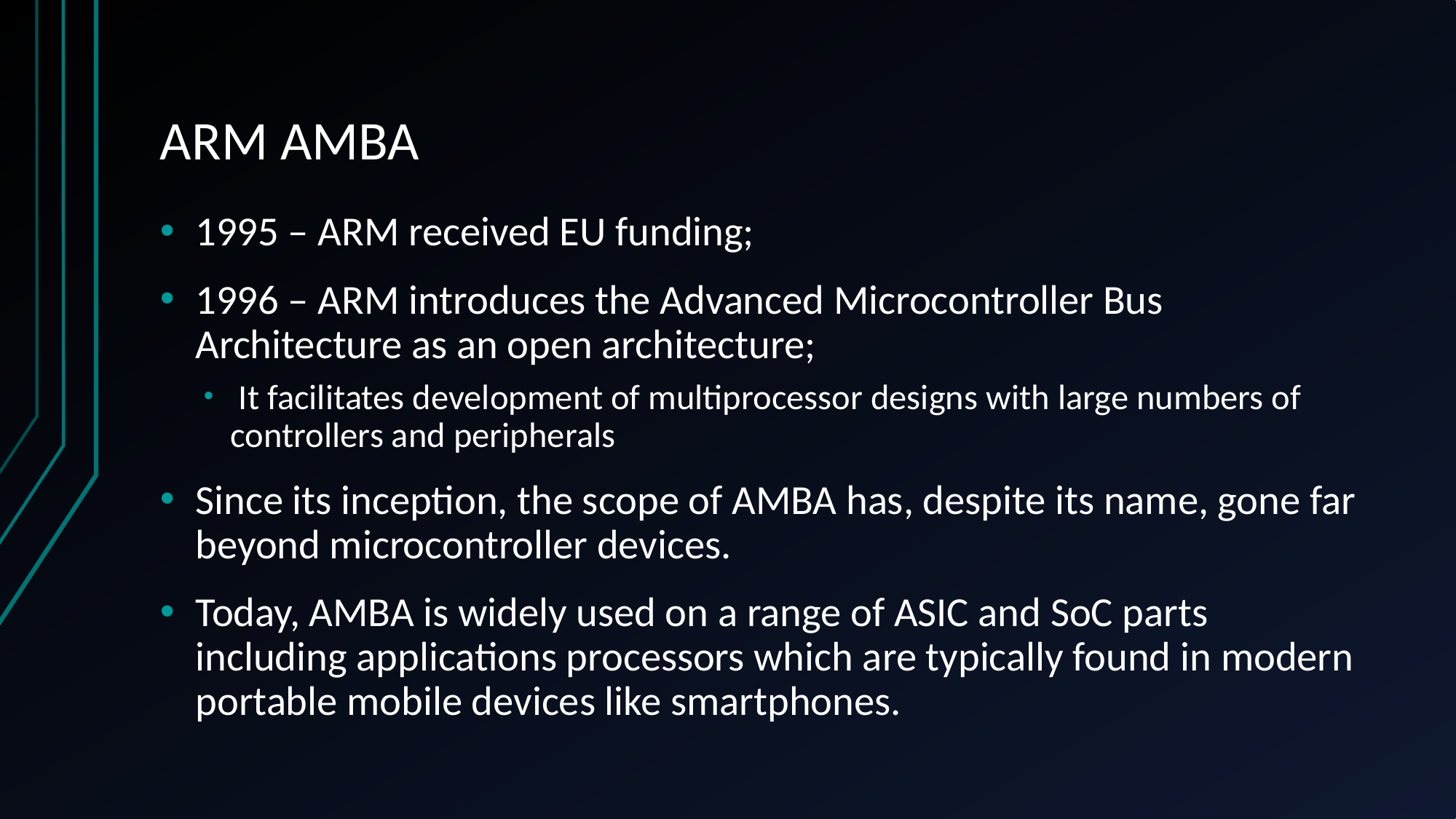

# ARM AMBA
1995 – ARM received EU funding;
1996 – ARM introduces the Advanced Microcontroller Bus Architecture as an open architecture;
 It facilitates development of multiprocessor designs with large numbers of controllers and peripherals
Since its inception, the scope of AMBA has, despite its name, gone far beyond microcontroller devices.
Today, AMBA is widely used on a range of ASIC and SoC parts including applications processors which are typically found in modern portable mobile devices like smartphones.